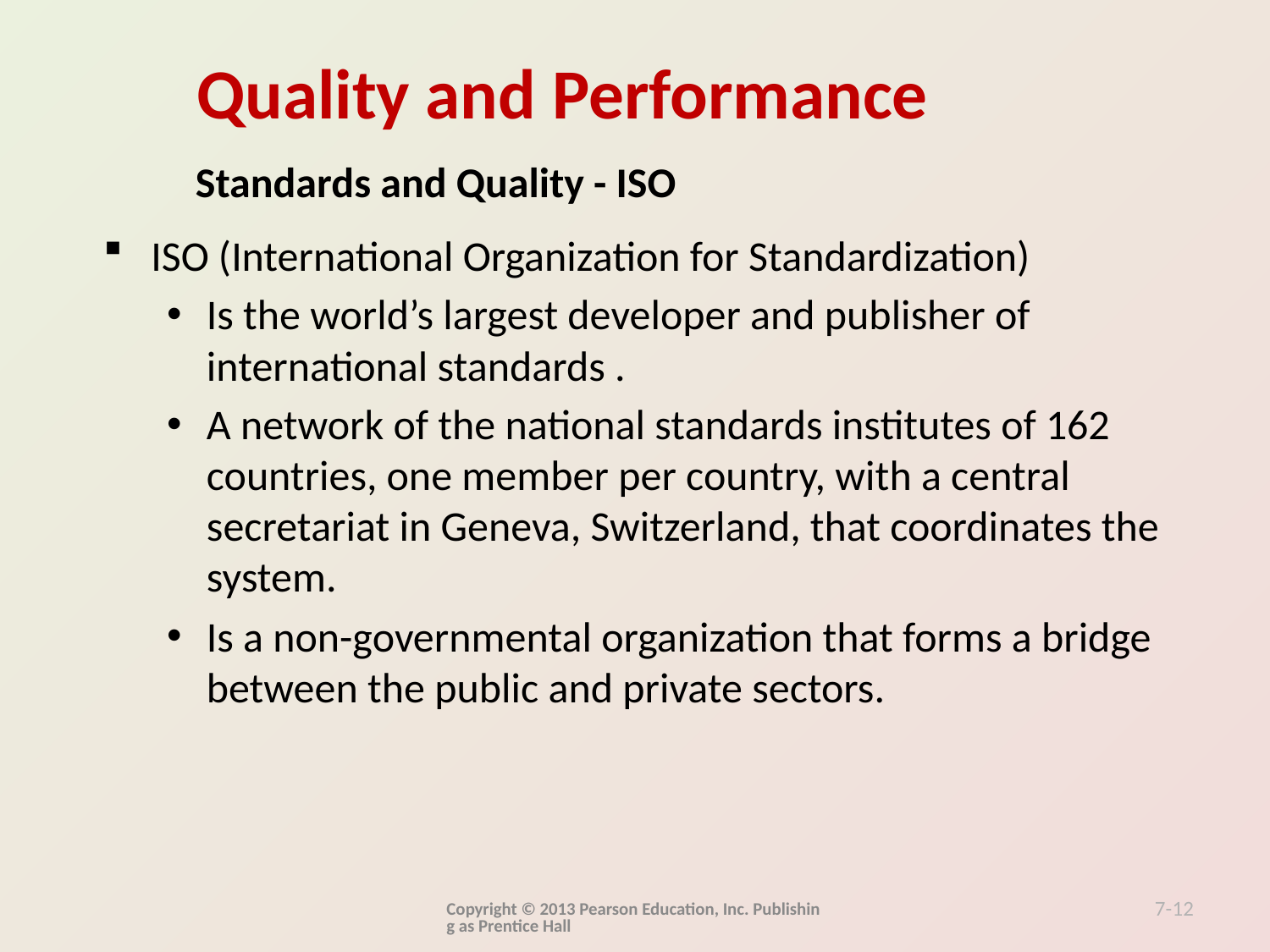

Standards and Quality - ISO
ISO (International Organization for Standardization)
Is the world’s largest developer and publisher of international standards .
A network of the national standards institutes of 162 countries, one member per country, with a central secretariat in Geneva, Switzerland, that coordinates the system.
Is a non-governmental organization that forms a bridge between the public and private sectors.
Copyright © 2013 Pearson Education, Inc. Publishing as Prentice Hall
7-12